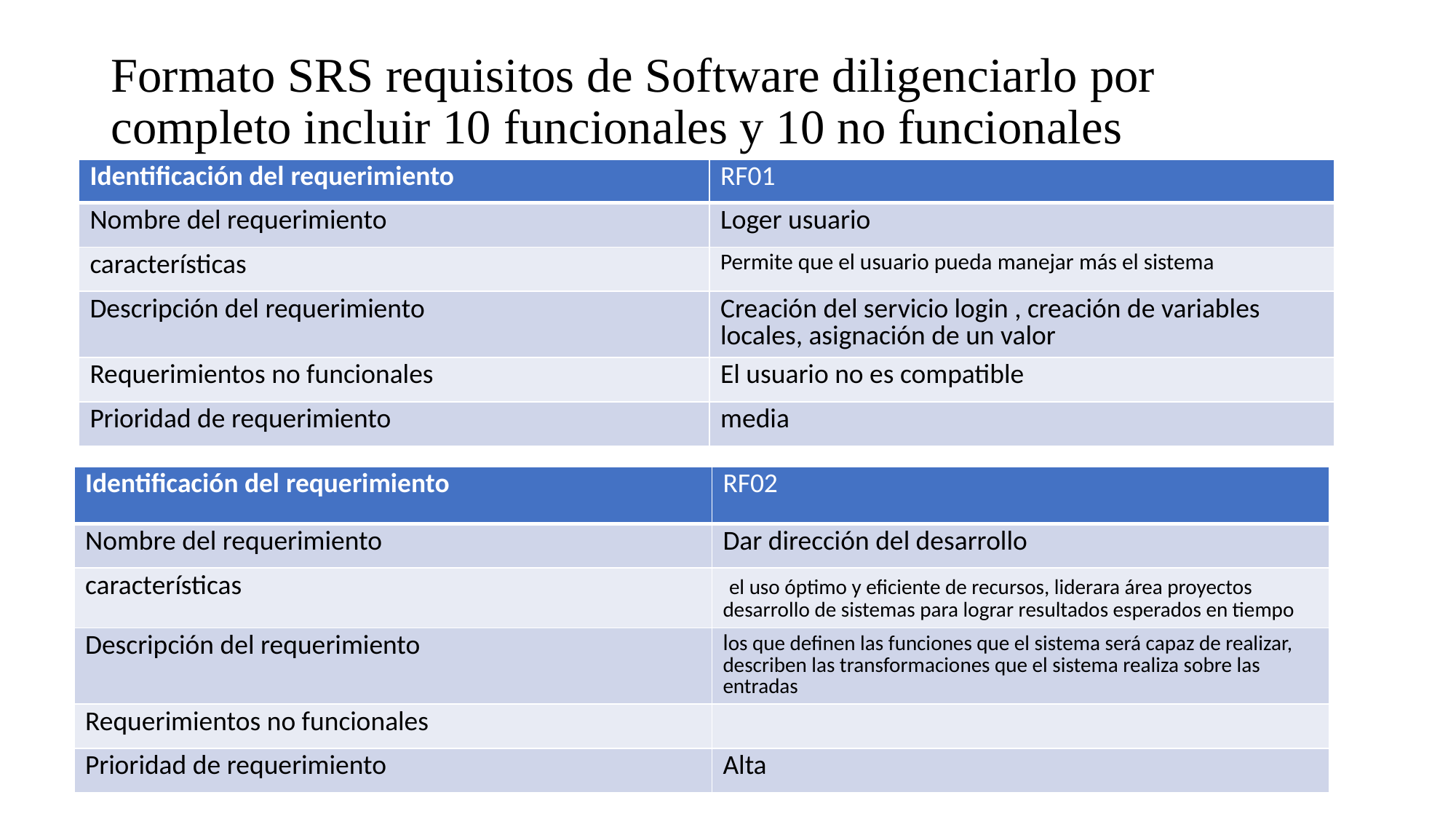

# Formato SRS requisitos de Software diligenciarlo por completo incluir 10 funcionales y 10 no funcionales

| Identificación del requerimiento | RF01 |
| --- | --- |
| Nombre del requerimiento | Loger usuario |
| características | Permite que el usuario pueda manejar más el sistema |
| Descripción del requerimiento | Creación del servicio login , creación de variables locales, asignación de un valor |
| Requerimientos no funcionales | El usuario no es compatible |
| Prioridad de requerimiento | media |
| Identificación del requerimiento | RF02 |
| --- | --- |
| Nombre del requerimiento | Dar dirección del desarrollo |
| características | el uso óptimo y eficiente de recursos, liderara área proyectos desarrollo de sistemas para lograr resultados esperados en tiempo |
| Descripción del requerimiento | los que definen las funciones que el sistema será capaz de realizar, describen las transformaciones que el sistema realiza sobre las entradas |
| Requerimientos no funcionales |  |
| Prioridad de requerimiento | Alta |